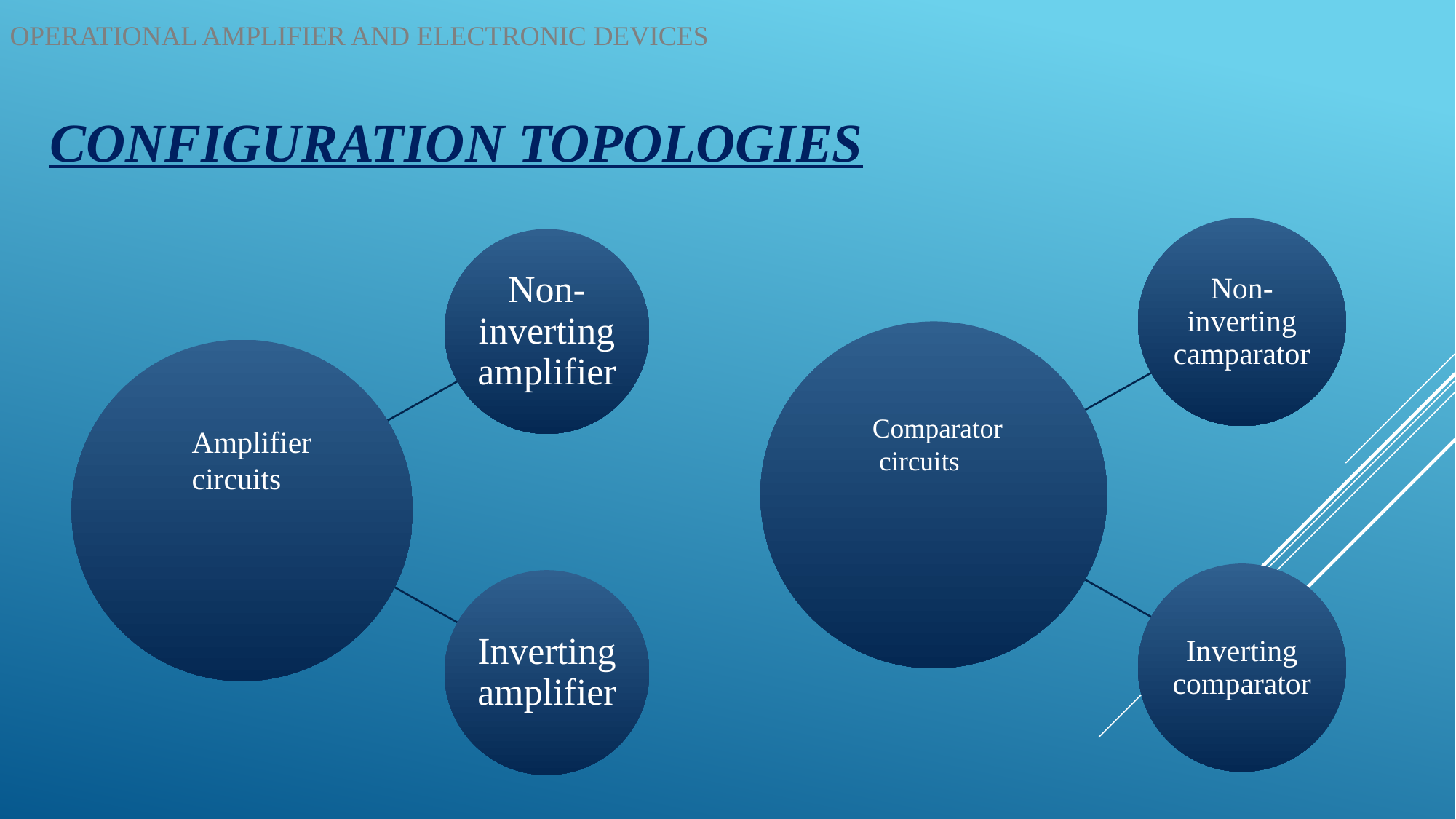

OPERATIONAL AMPLIFIER AND ELECTRONIC DEVICES
# Configuration Topologies
Non-inverting amplifier
Inverting amplifier
Non-inverting camparator
Inverting comparator
Comparator circuits
Amplifier circuits